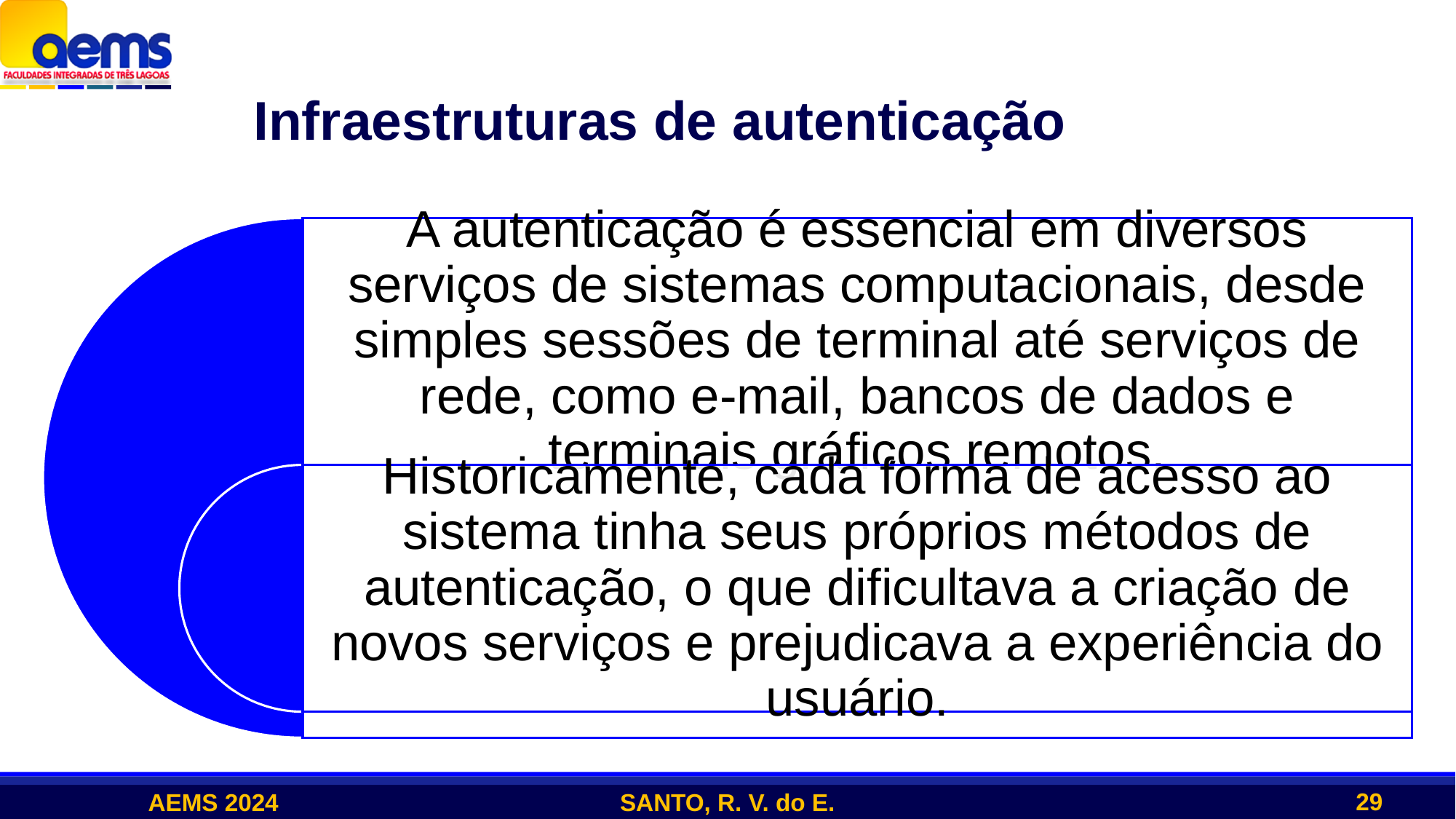

# Infraestruturas de autenticação
A autenticação é essencial em diversos serviços de sistemas computacionais, desde simples sessões de terminal até serviços de rede, como e-mail, bancos de dados e terminais gráficos remotos.
Historicamente, cada forma de acesso ao sistema tinha seus próprios métodos de autenticação, o que dificultava a criação de novos serviços e prejudicava a experiência do usuário.
29